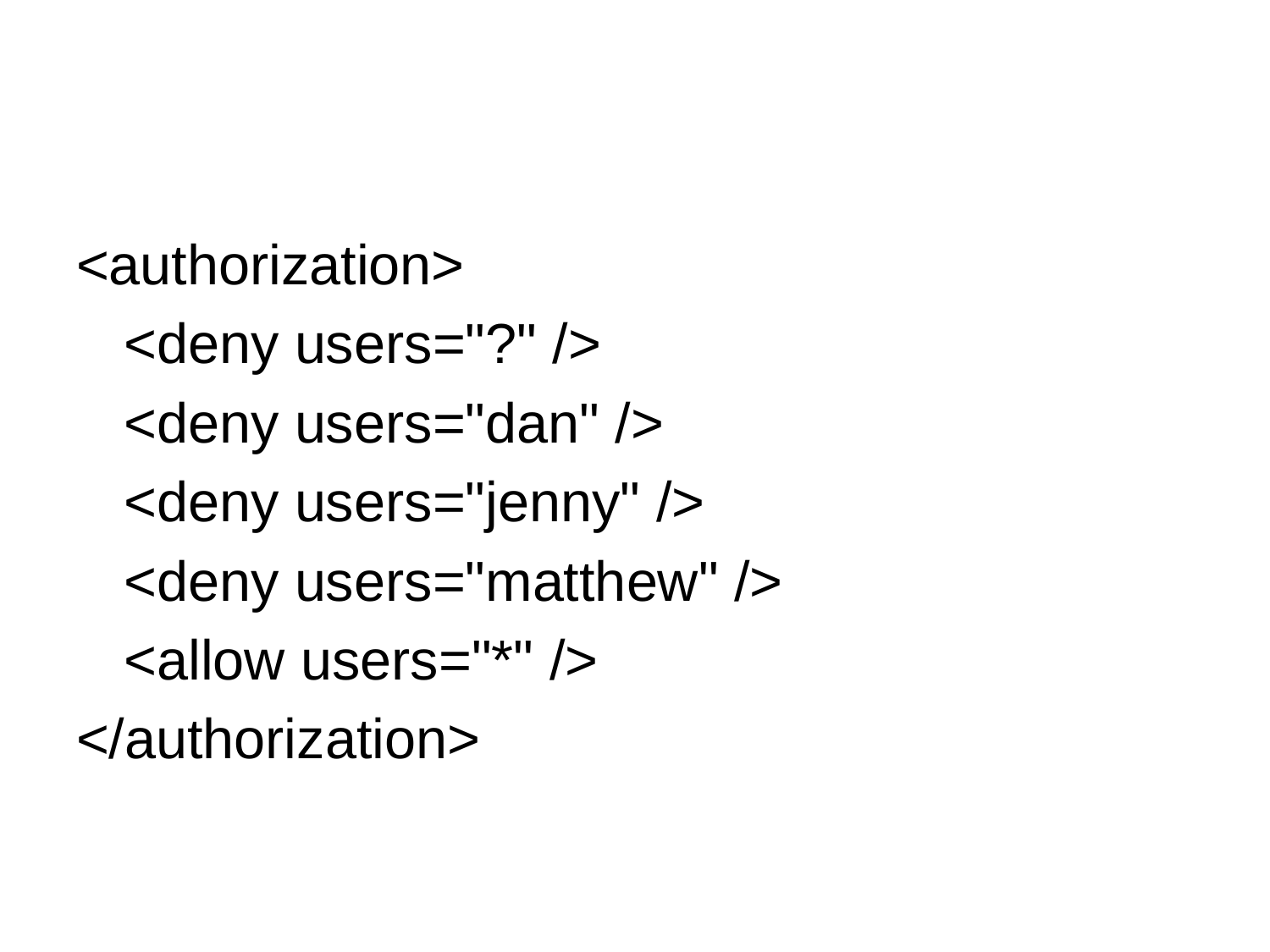

#
<authorization>
	<deny users="?" />
	<deny users="dan" />
	<deny users="jenny" />
	<deny users="matthew" />
	<allow users="*" />
</authorization>